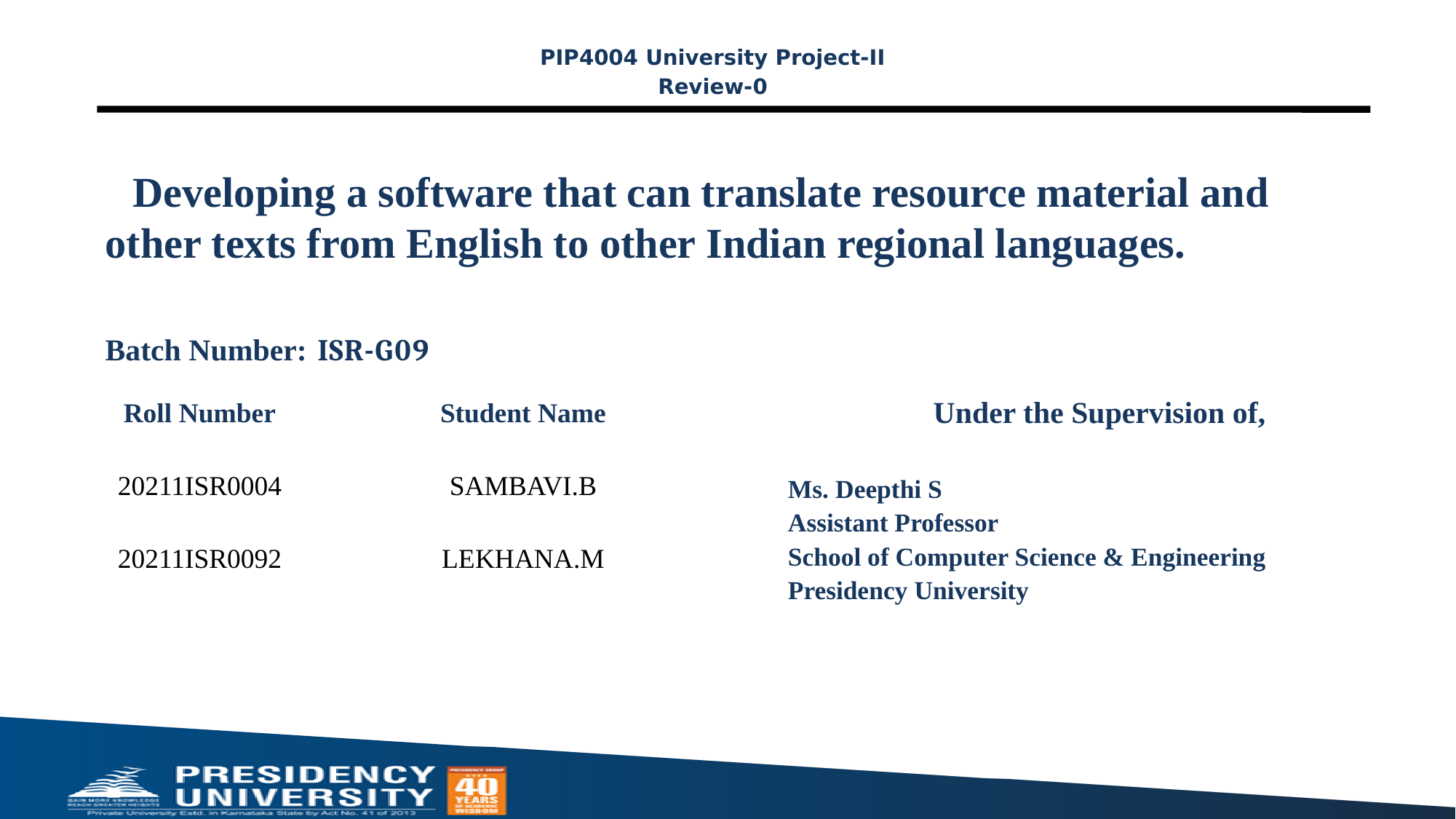

PIP4004 University Project-II
Review-0
# Developing a software that can translate resource material and other texts from English to other Indian regional languages.
Batch Number: ISR-G09

Under the Supervision of,

 Ms. Deepthi S
 Assistant Professor
 School of Computer Science & Engineering
 Presidency University

| Roll Number | Student Name |
| --- | --- |
| 20211ISR0004 | SAMBAVI.B |
| 20211ISR0092 | LEKHANA.M |
|  |  |
|  |  |
|  |  |